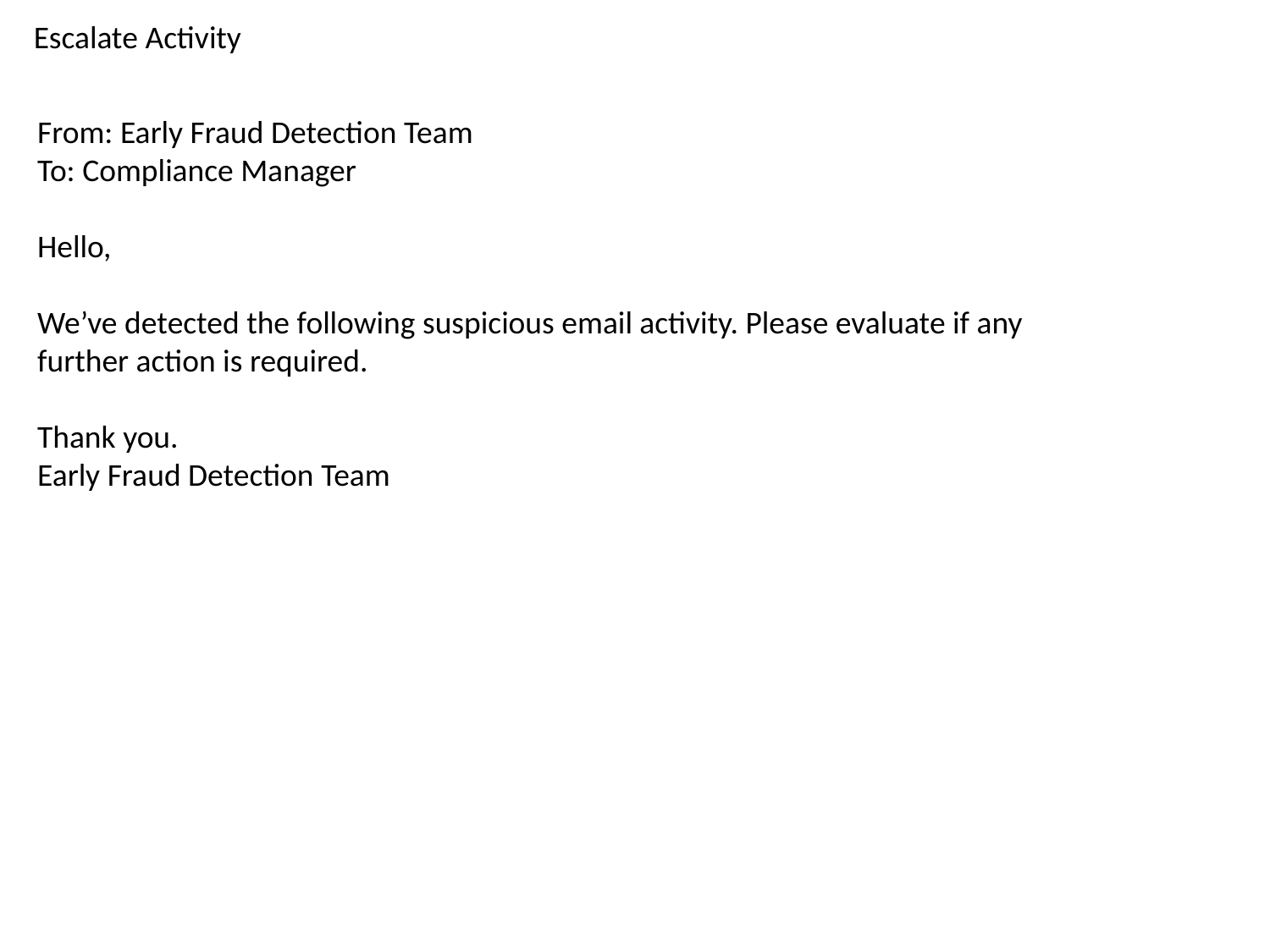

Escalate Activity
From: Early Fraud Detection Team
To: Compliance Manager

Hello,

We’ve detected the following suspicious email activity. Please evaluate if any further action is required.

Thank you.
Early Fraud Detection Team